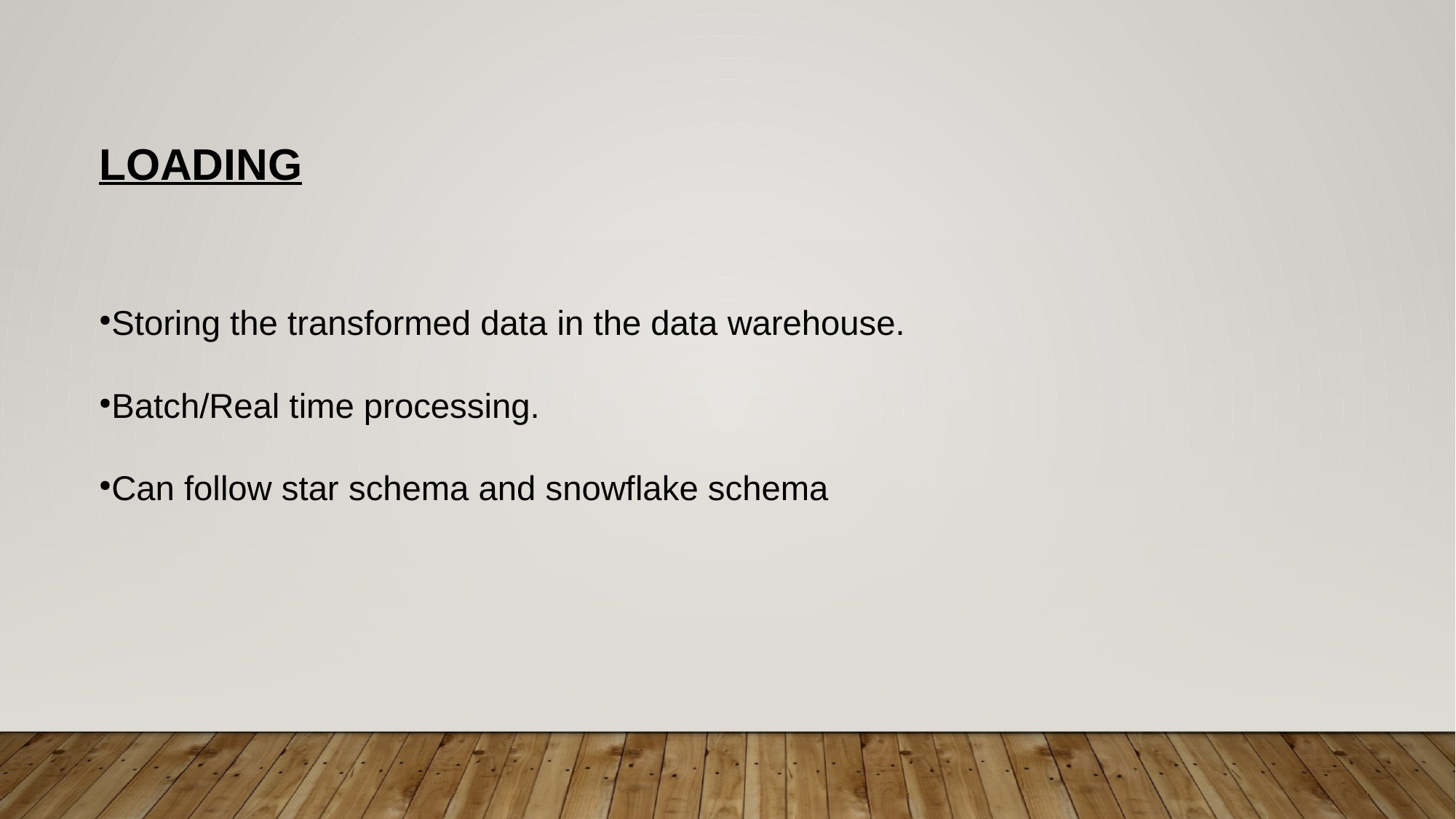

LOADING

Storing the transformed data in the data warehouse.

Batch/Real time processing.

Can follow star schema and snowflake schema